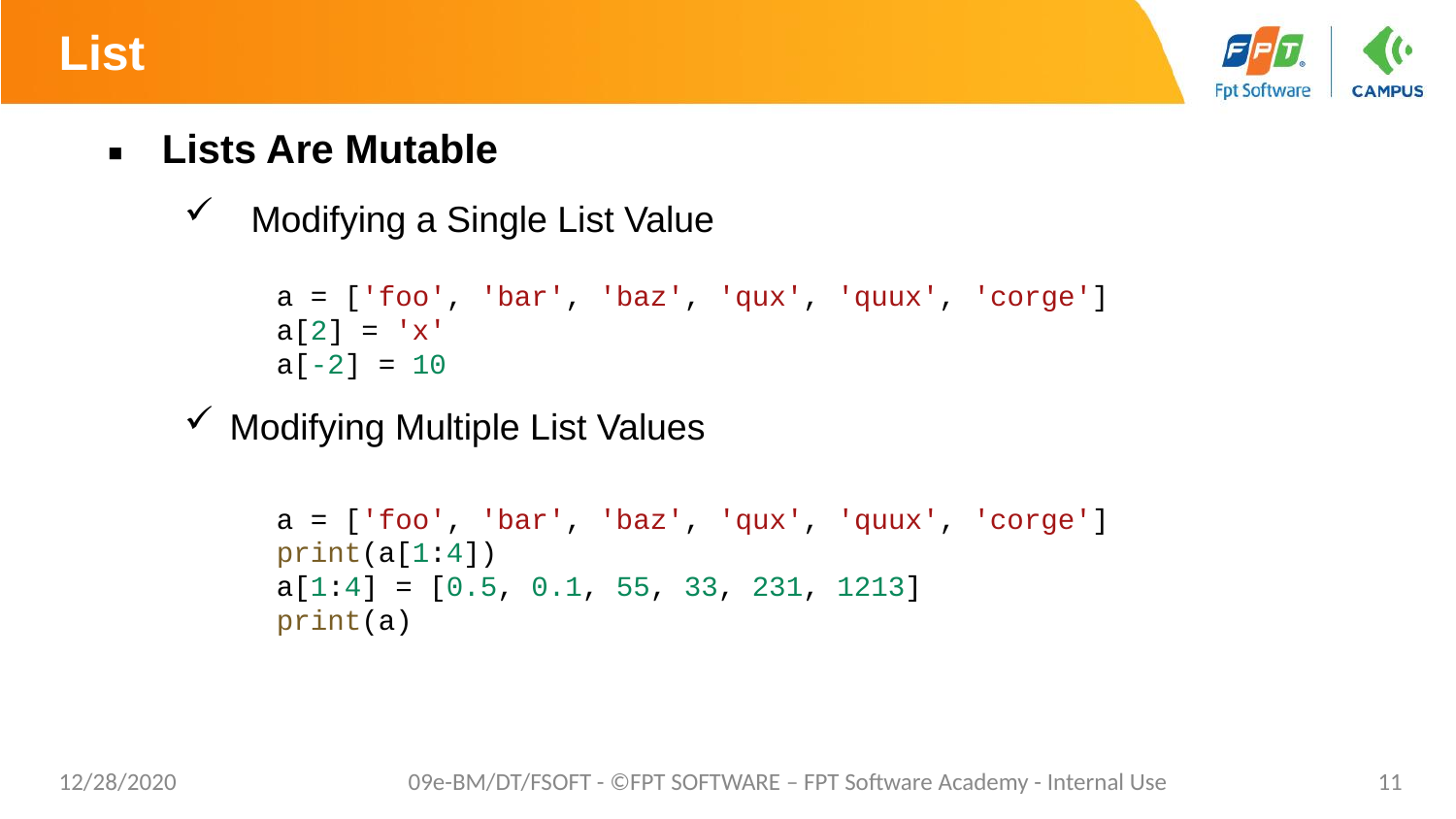

# List
Lists Are Mutable
 Modifying a Single List Value

Modifying Multiple List Values

a = ['foo', 'bar', 'baz', 'qux', 'quux', 'corge']
a[2] = 'x'
a[-2] = 10
a = ['foo', 'bar', 'baz', 'qux', 'quux', 'corge']
print(a[1:4])
a[1:4] = [0.5, 0.1, 55, 33, 231, 1213]
print(a)
12/28/2020
09e-BM/DT/FSOFT - ©FPT SOFTWARE – FPT Software Academy - Internal Use
11